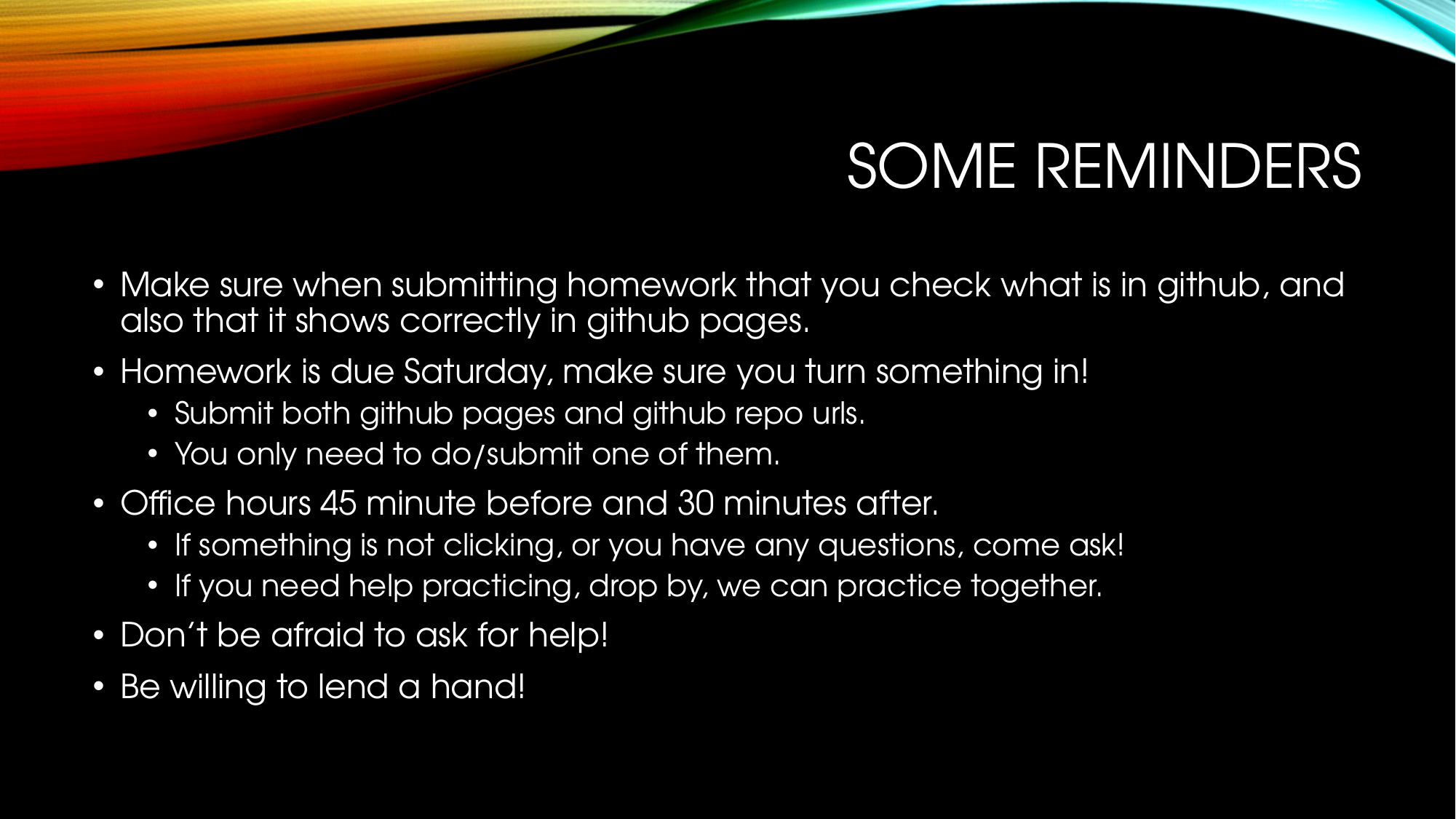

# Some Reminders
Make sure when submitting homework that you check what is in github, and also that it shows correctly in github pages.
Homework is due Saturday, make sure you turn something in!
Submit both github pages and github repo urls.
You only need to do/submit one of them.
Office hours 45 minute before and 30 minutes after.
If something is not clicking, or you have any questions, come ask!
If you need help practicing, drop by, we can practice together.
Don’t be afraid to ask for help!
Be willing to lend a hand!